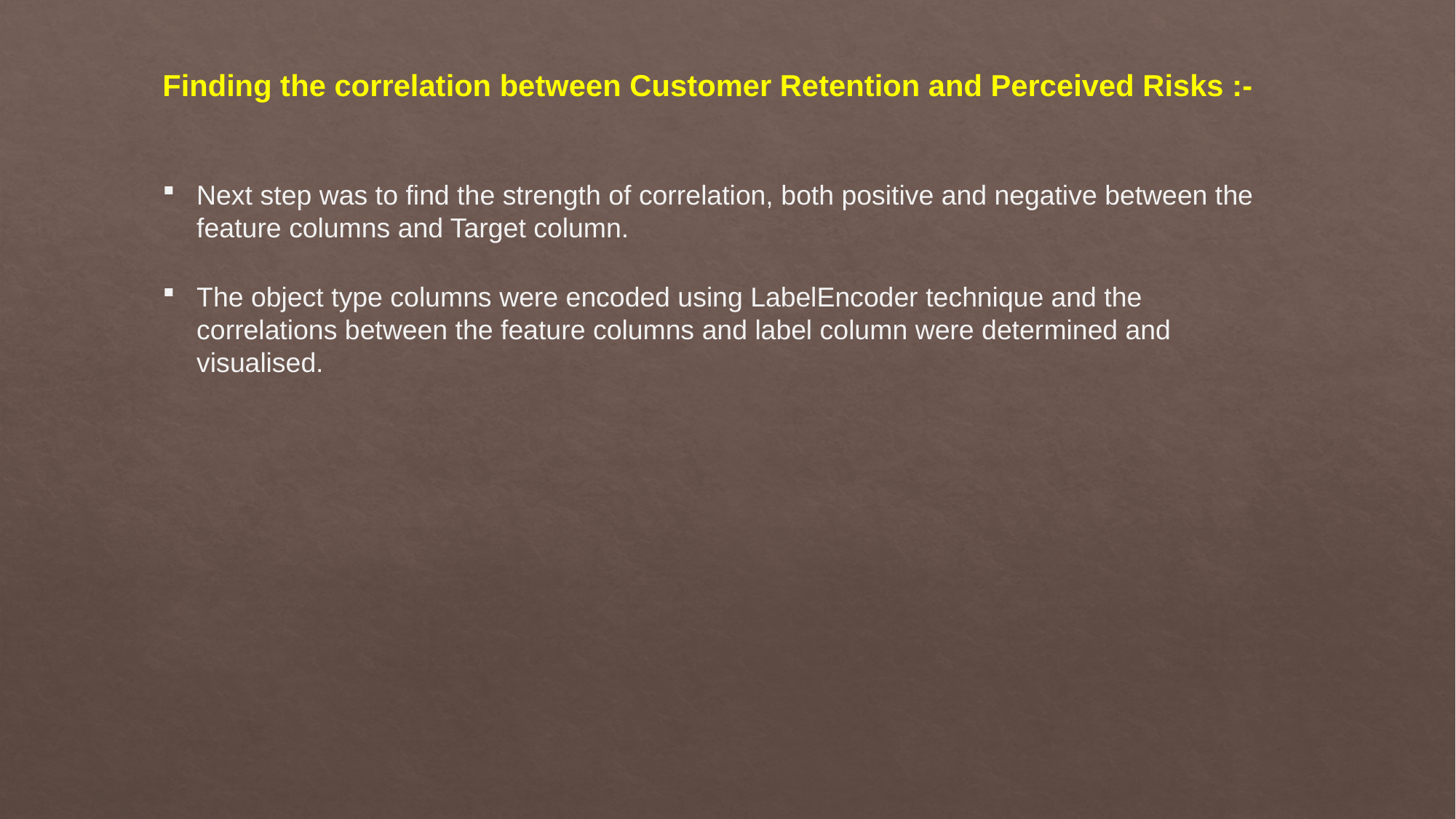

Finding the correlation between Customer Retention and Perceived Risks :-
Next step was to find the strength of correlation, both positive and negative between the feature columns and Target column.
The object type columns were encoded using LabelEncoder technique and the correlations between the feature columns and label column were determined and visualised.